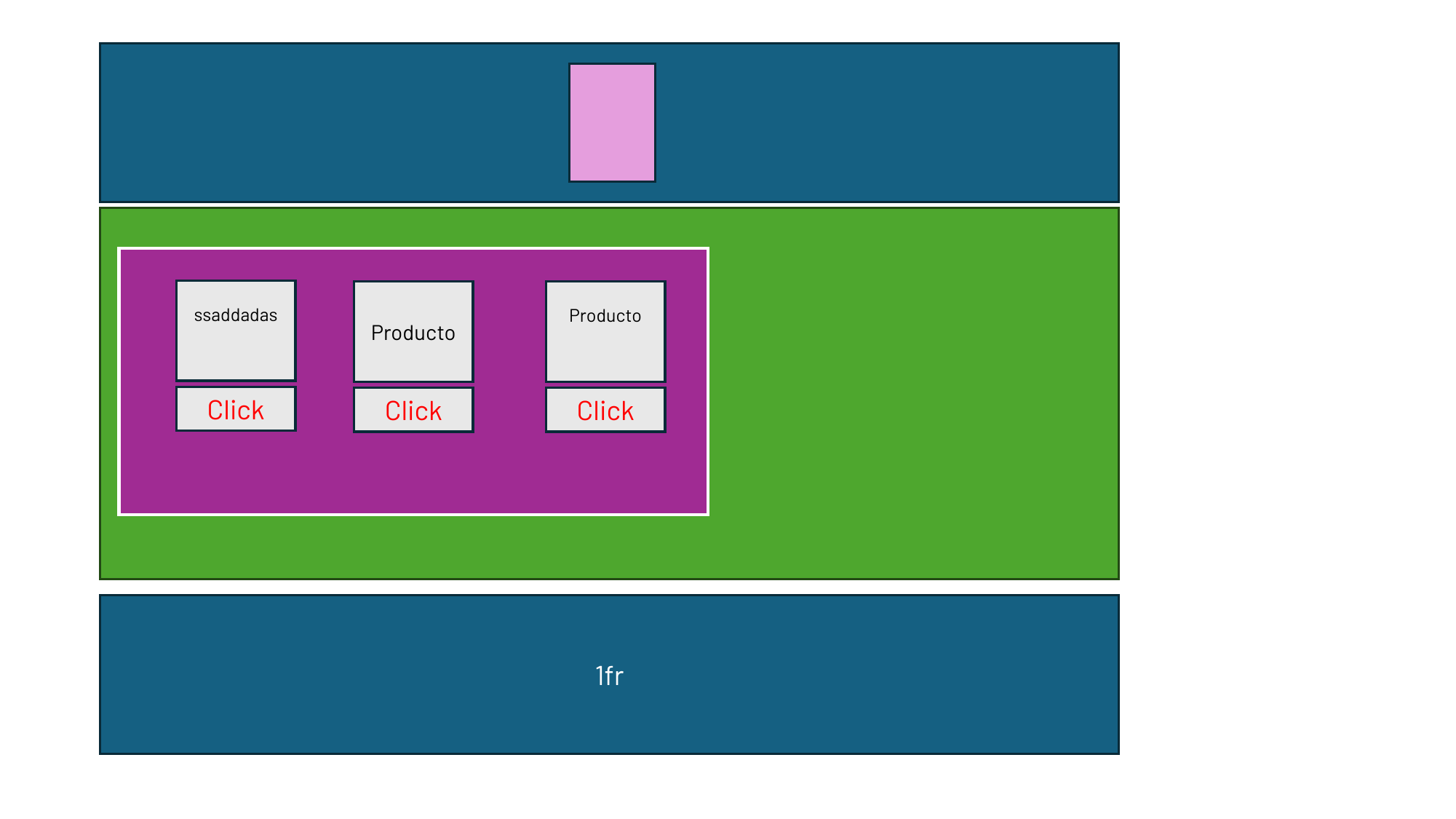

#
1fr

2fr

ssaddadas

Producto
Producto

Click
Click
Click
1fr